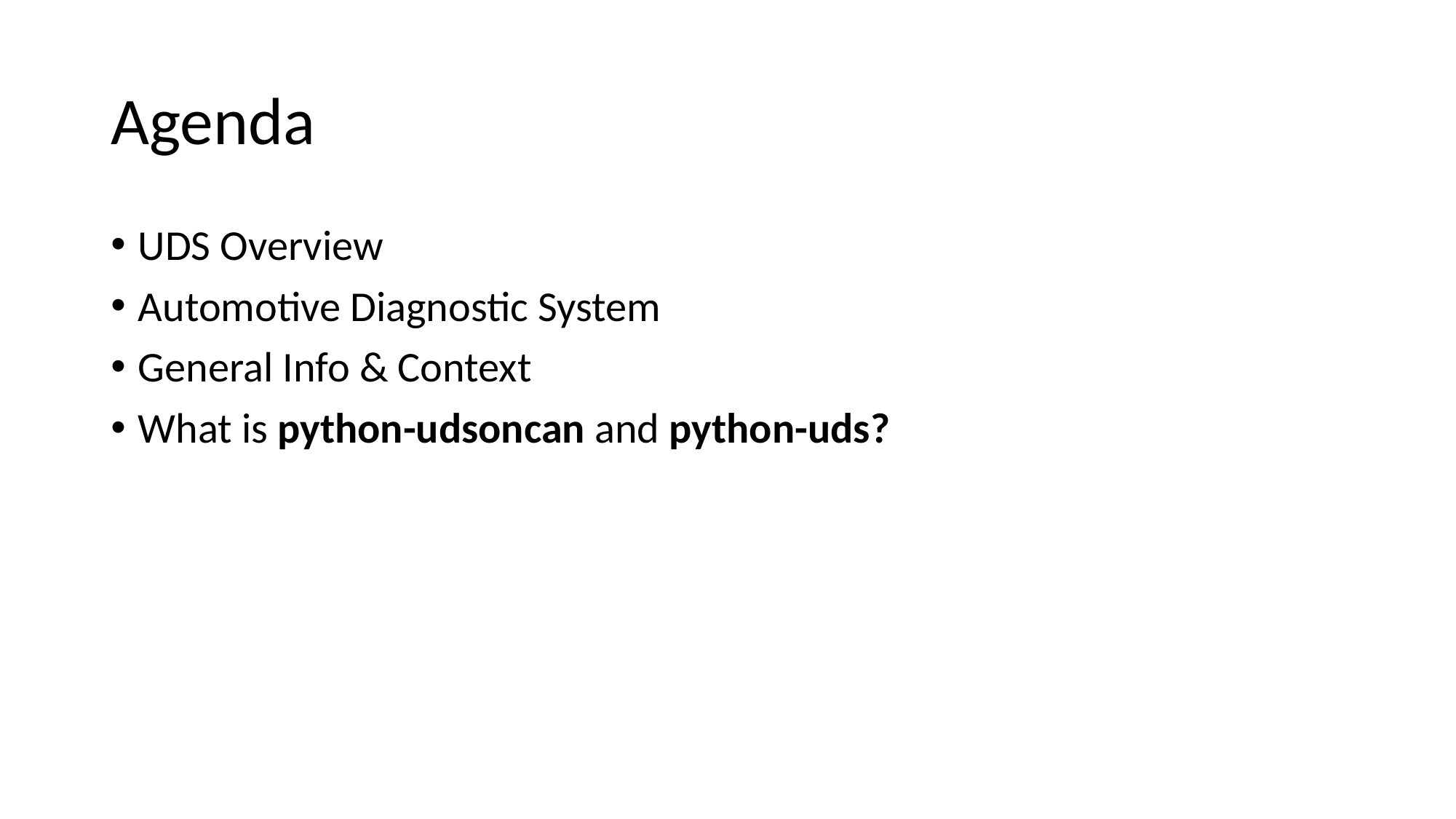

# Agenda
UDS Overview
Automotive Diagnostic System
General Info & Context
What is python-udsoncan and python-uds?